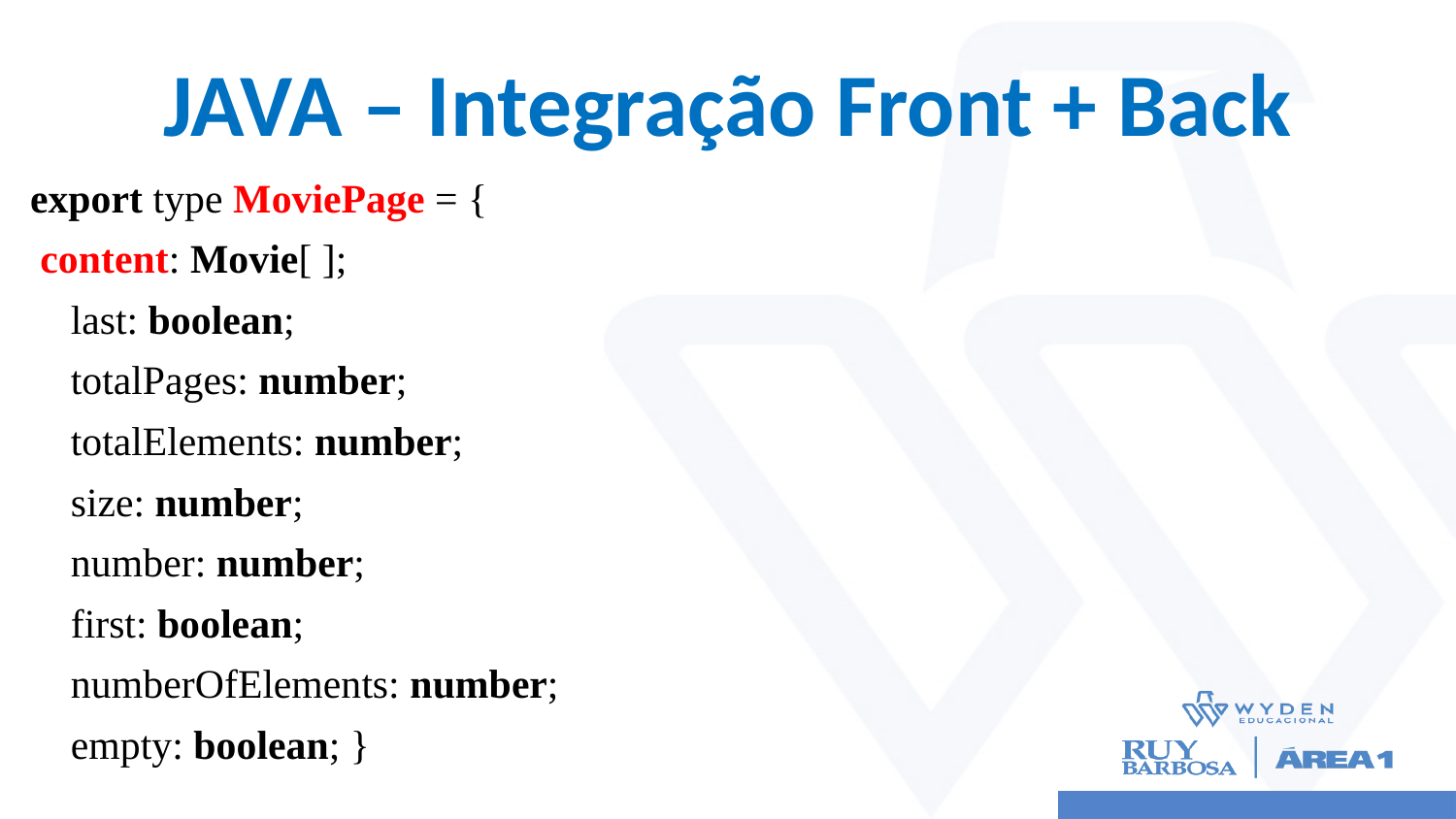

# JAVA – Integração Front + Back
export type MoviePage = {
 content: Movie[ ];
    last: boolean;
    totalPages: number;
    totalElements: number;
    size: number;
    number: number;
    first: boolean;
    numberOfElements: number;
    empty: boolean; }